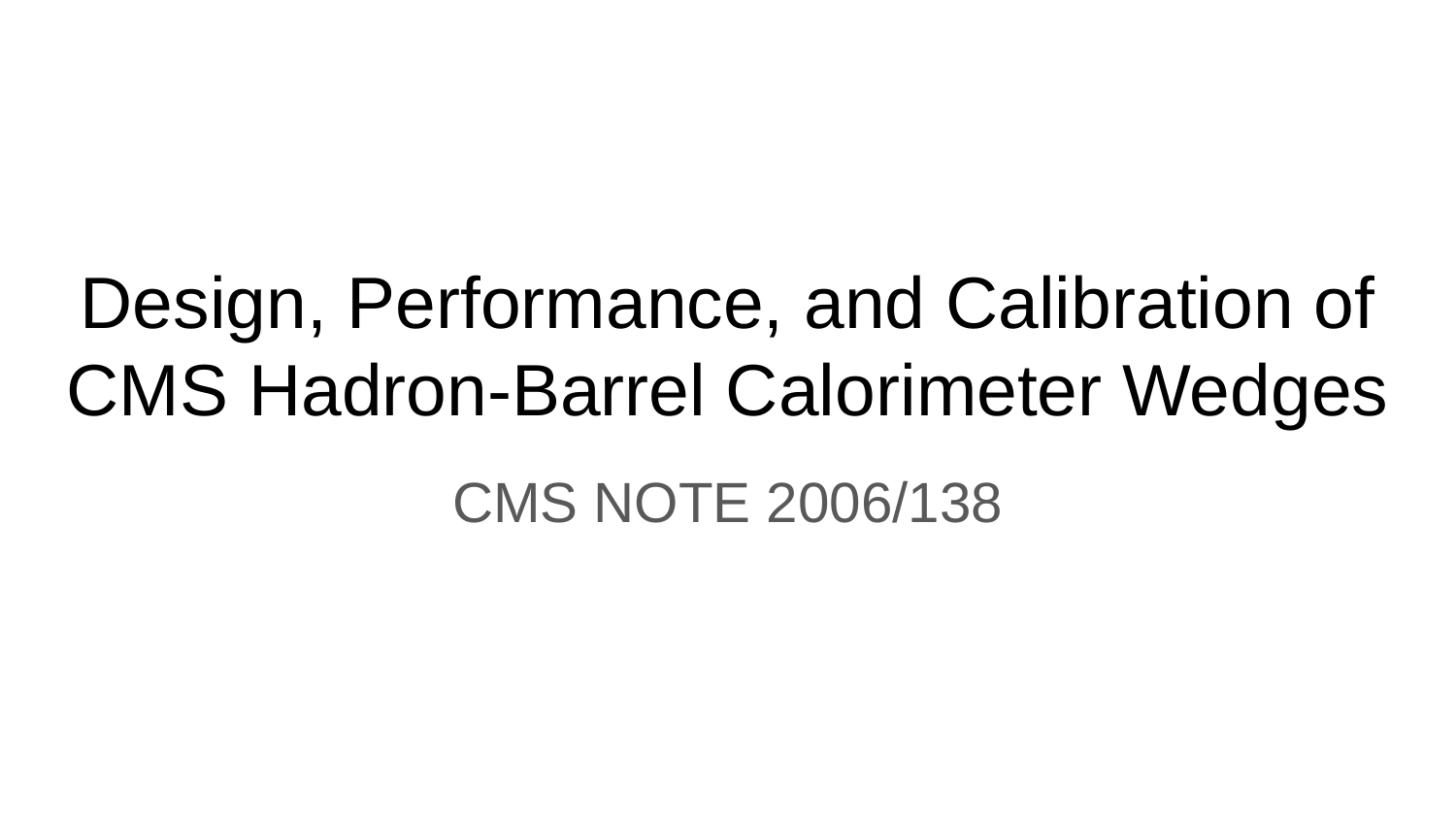

# Design, Performance, and Calibration of CMS Hadron-Barrel Calorimeter Wedges
CMS NOTE 2006/138